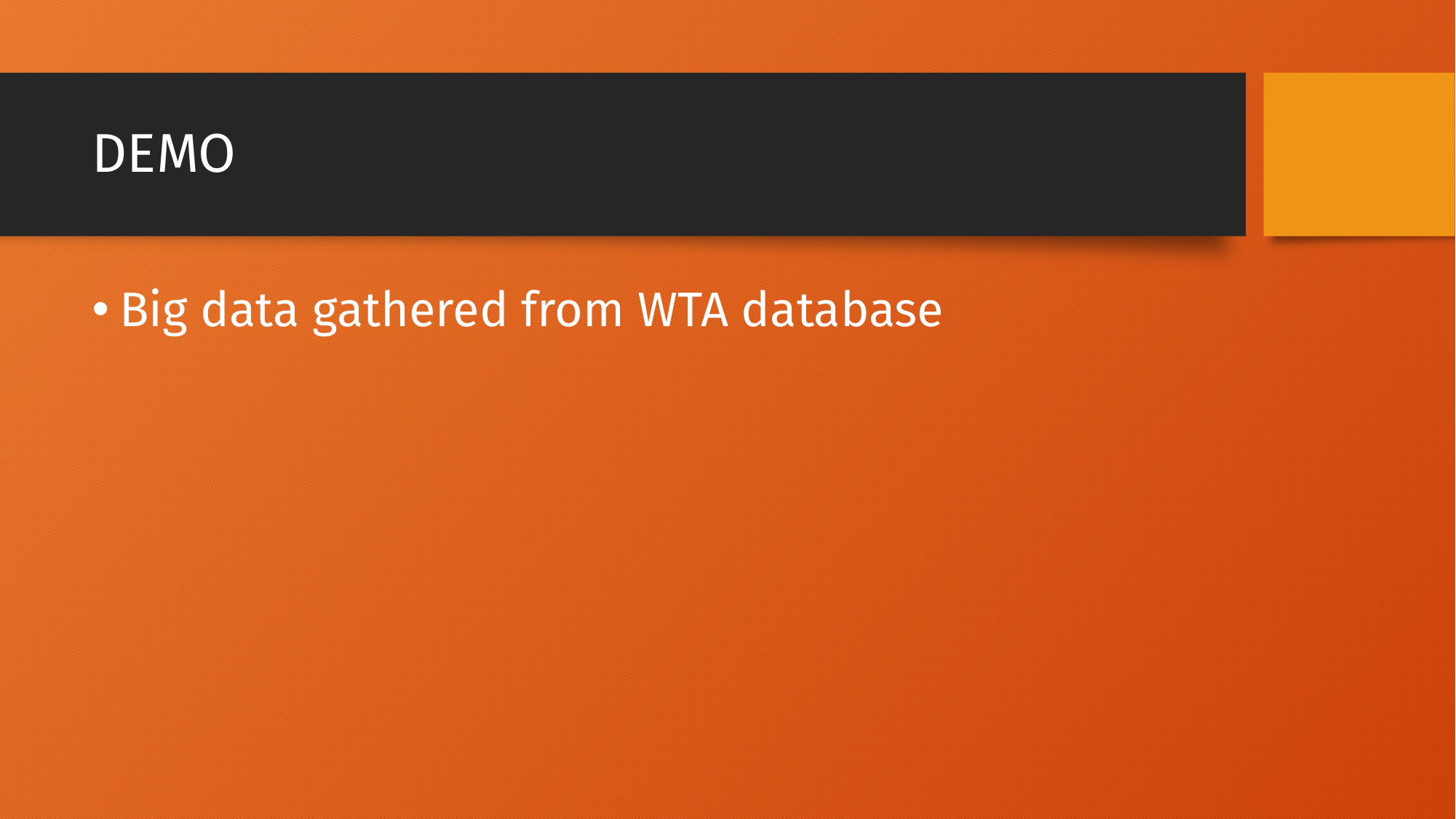

# DEMO
Big data gathered from WTA database